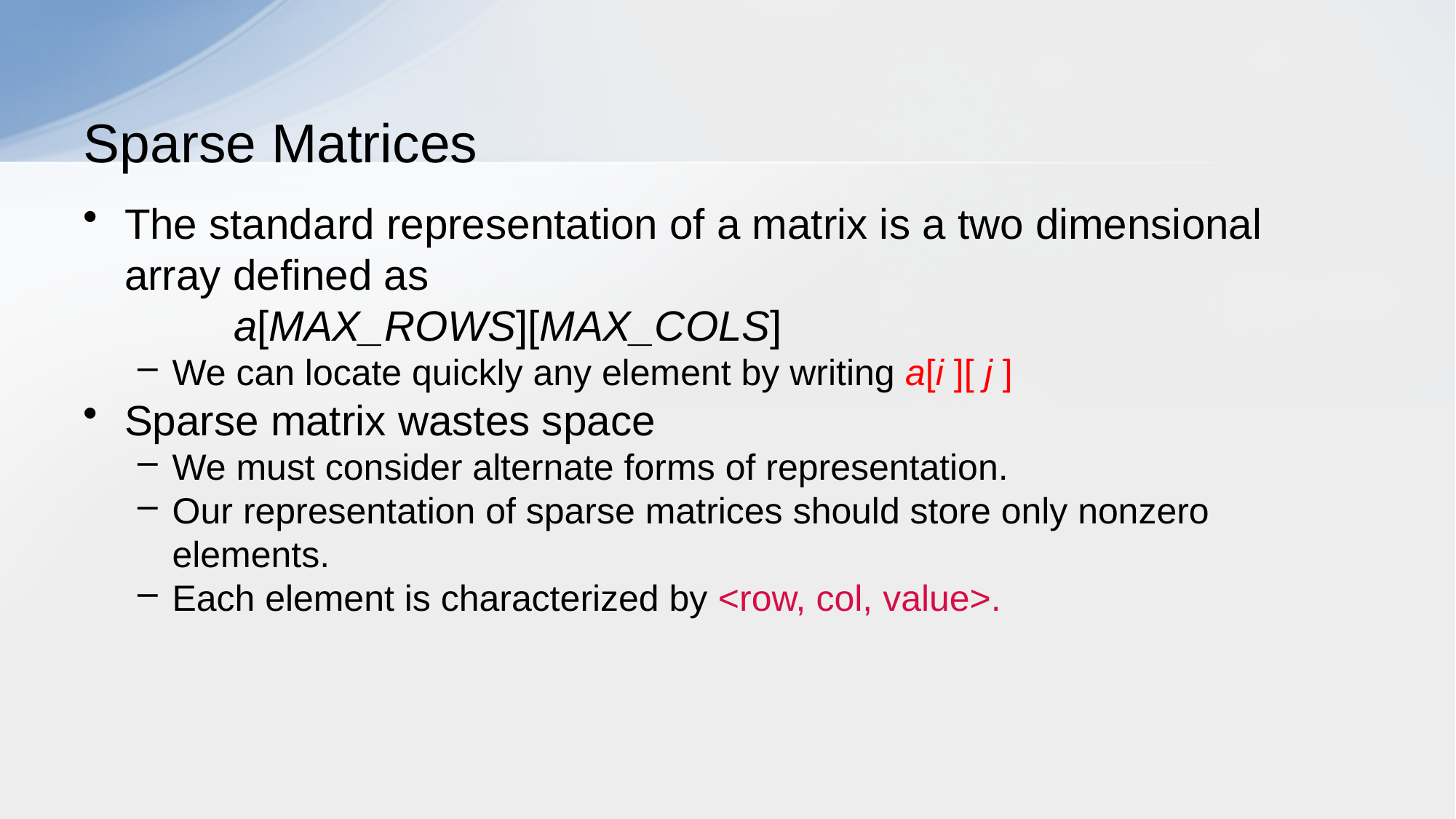

# Sparse Matrices
The standard representation of a matrix is a two dimensional array defined as
  		a[MAX_ROWS][MAX_COLS]
We can locate quickly any element by writing a[i ][ j ]
Sparse matrix wastes space
We must consider alternate forms of representation.
Our representation of sparse matrices should store only nonzero elements.
Each element is characterized by <row, col, value>.